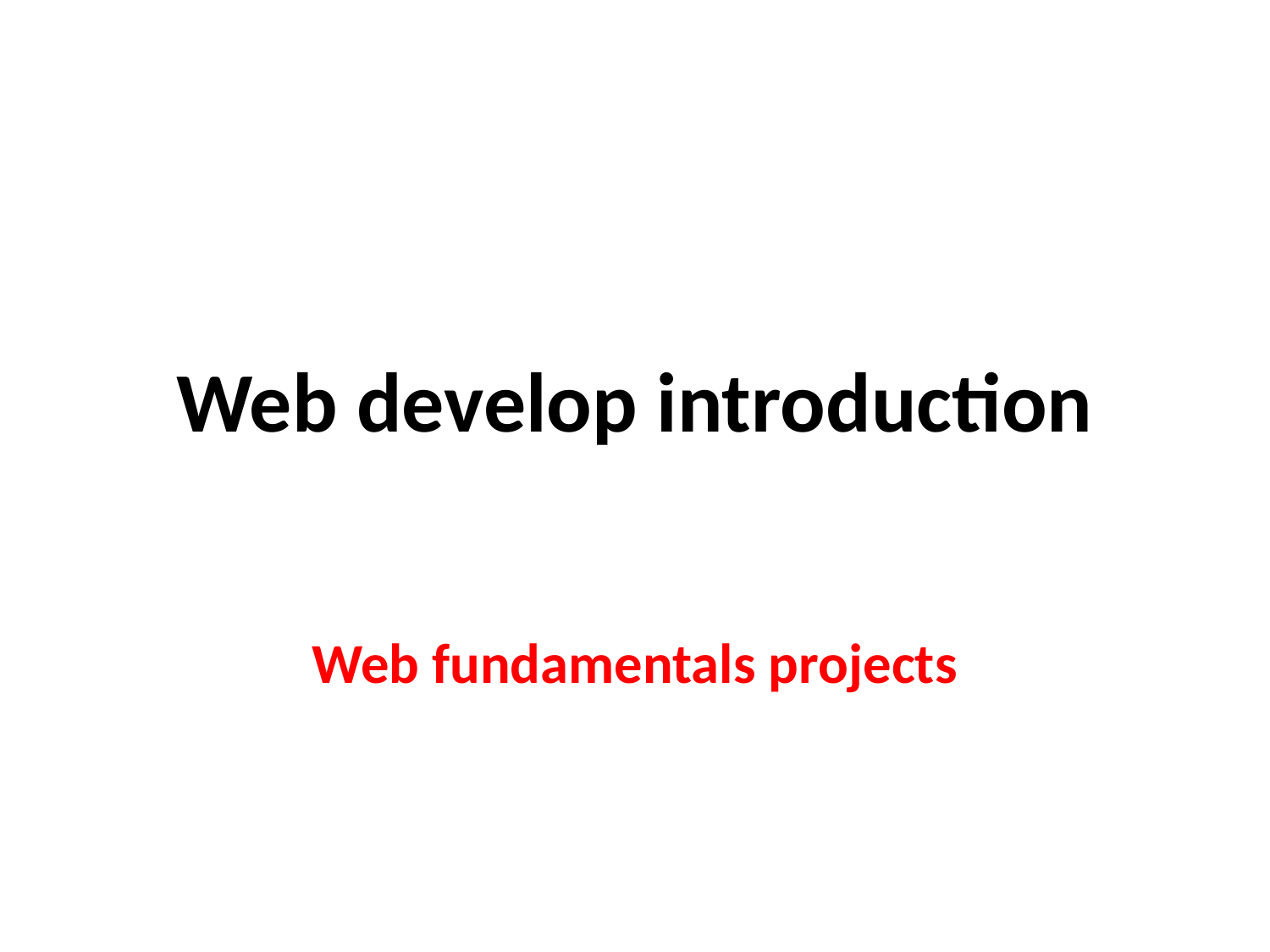

# Web develop introduction
Web fundamentals projects